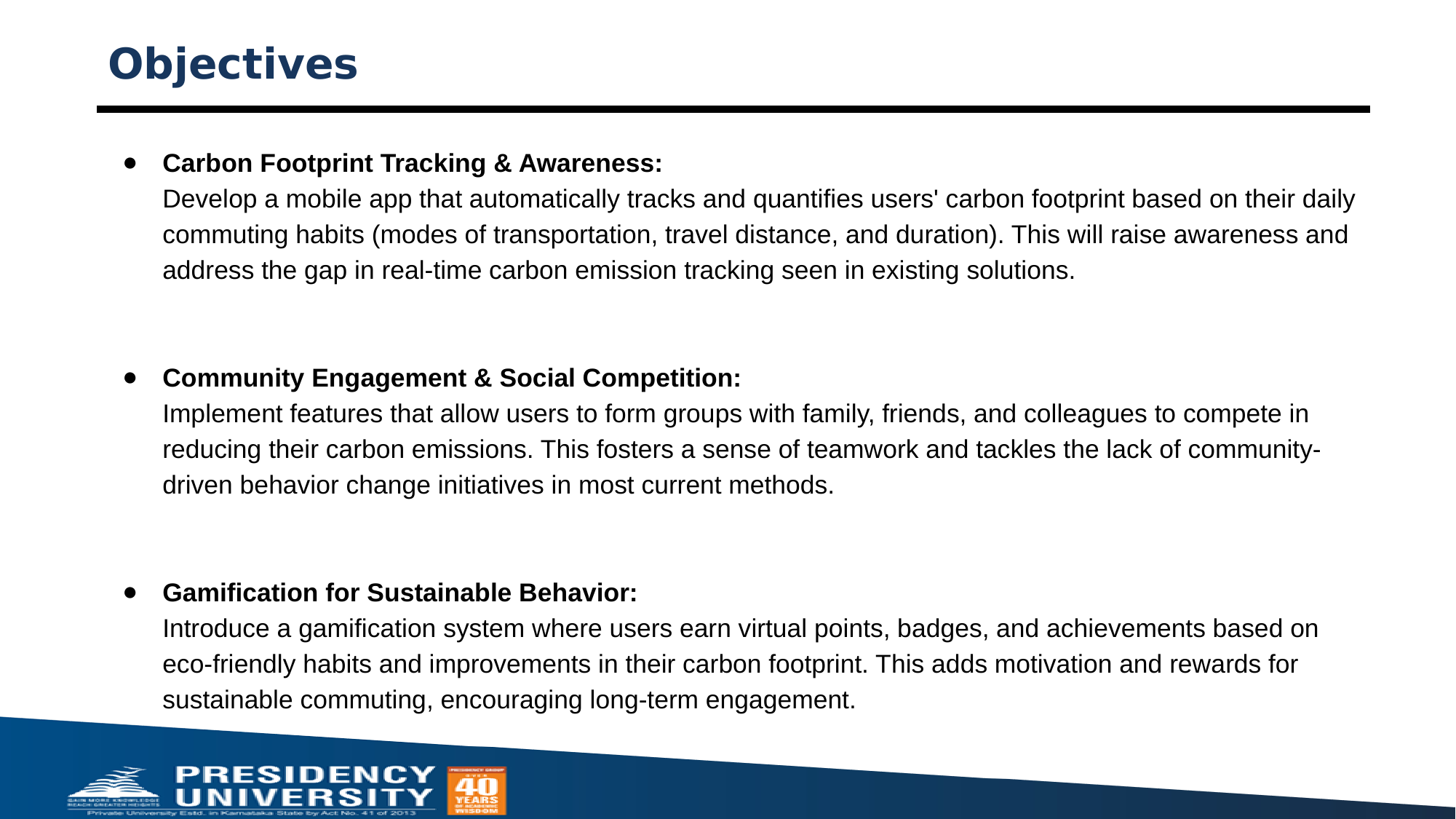

# Objectives
Carbon Footprint Tracking & Awareness:
Develop a mobile app that automatically tracks and quantifies users' carbon footprint based on their daily commuting habits (modes of transportation, travel distance, and duration). This will raise awareness and address the gap in real-time carbon emission tracking seen in existing solutions.

Community Engagement & Social Competition:
Implement features that allow users to form groups with family, friends, and colleagues to compete in reducing their carbon emissions. This fosters a sense of teamwork and tackles the lack of community-driven behavior change initiatives in most current methods.

Gamification for Sustainable Behavior:
Introduce a gamification system where users earn virtual points, badges, and achievements based on eco-friendly habits and improvements in their carbon footprint. This adds motivation and rewards for sustainable commuting, encouraging long-term engagement.